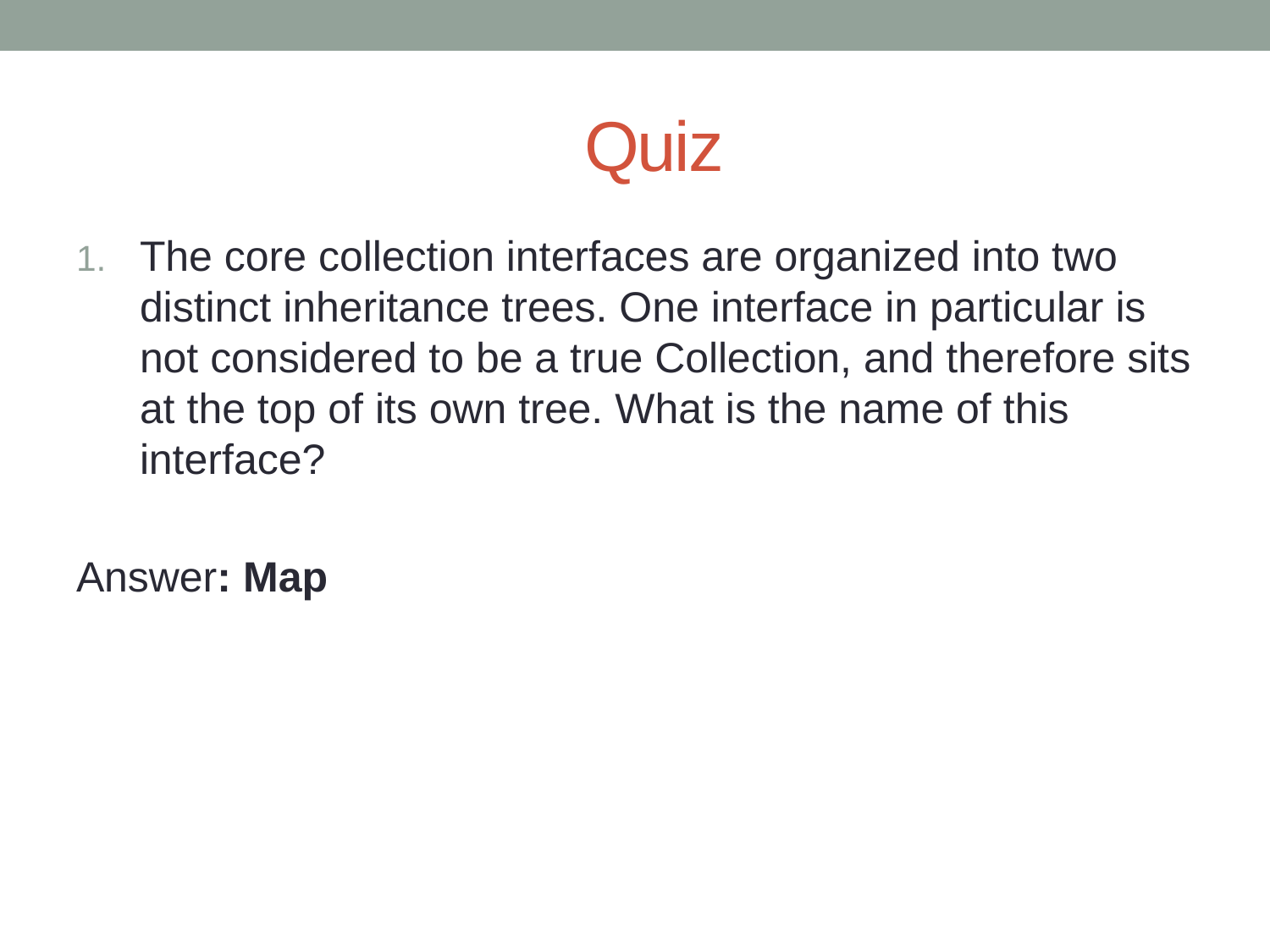

# Quiz
The core collection interfaces are organized into two distinct inheritance trees. One interface in particular is not considered to be a true Collection, and therefore sits at the top of its own tree. What is the name of this interface?

Answer: Map